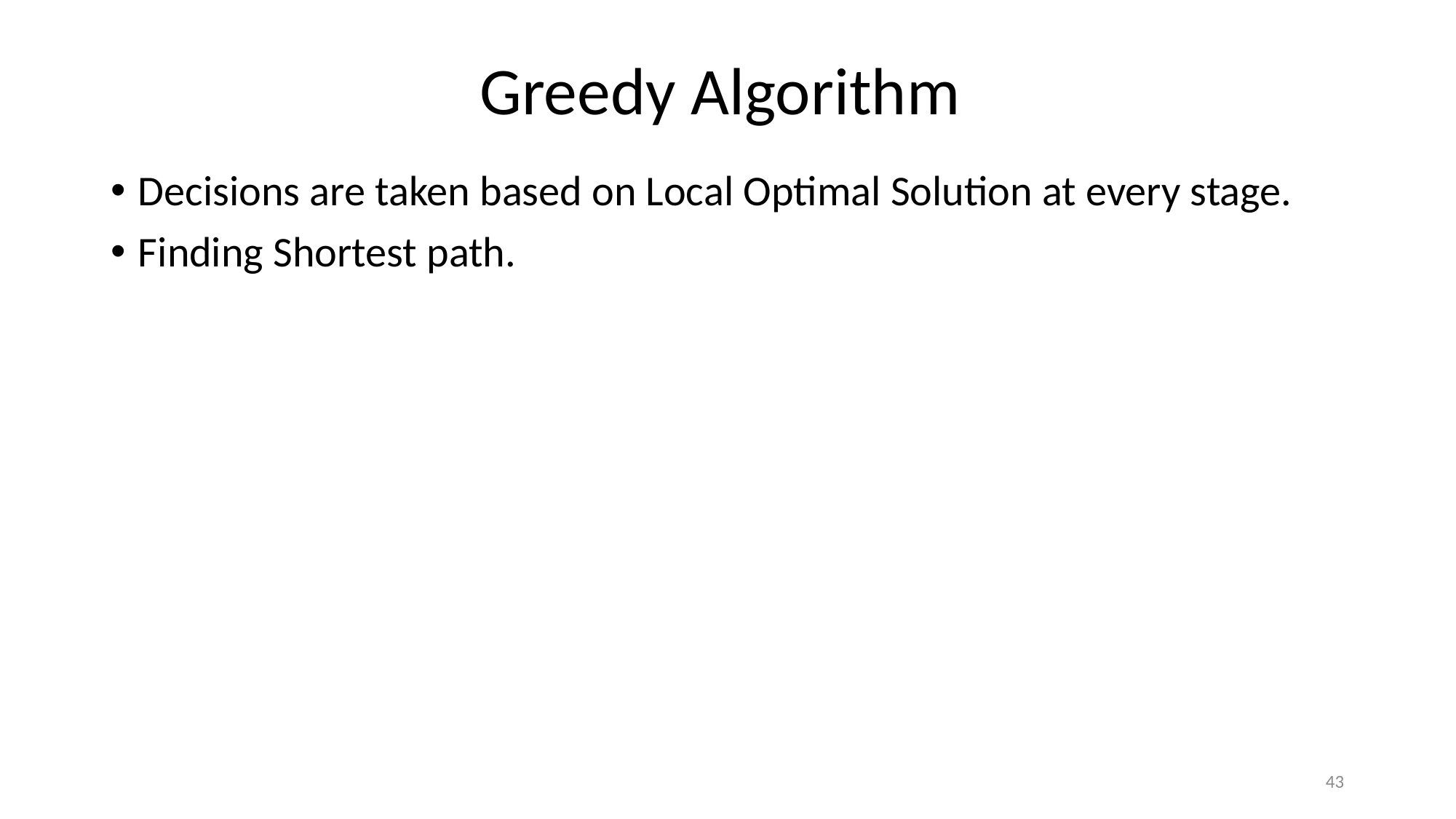

# Greedy Algorithm
Decisions are taken based on Local Optimal Solution at every stage.
Finding Shortest path.
43